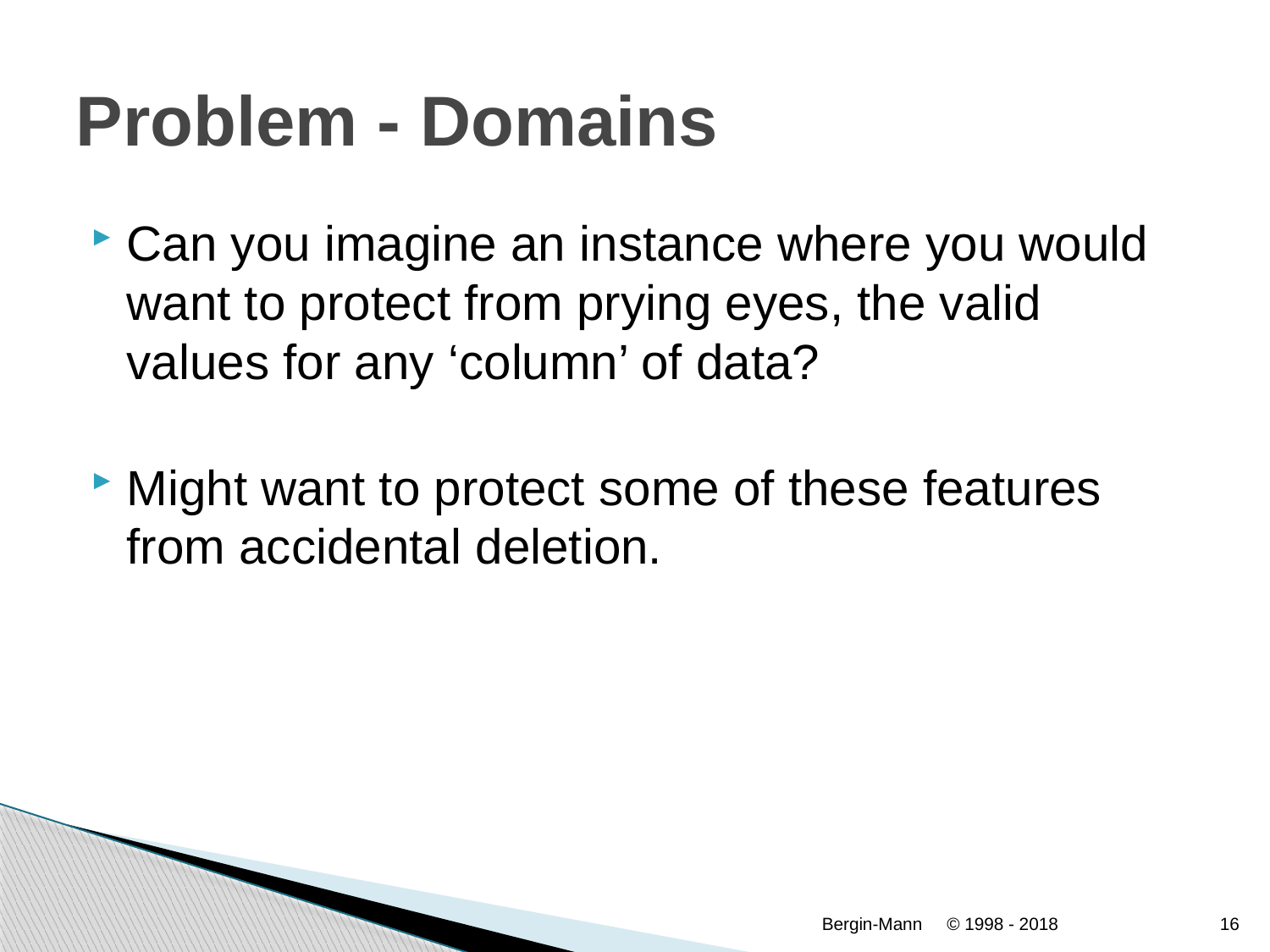

# Problem - Domains
Can you imagine an instance where you would want to protect from prying eyes, the valid values for any ‘column’ of data?
Might want to protect some of these features from accidental deletion.
Bergin-Mann
© 1998 - 2018
16